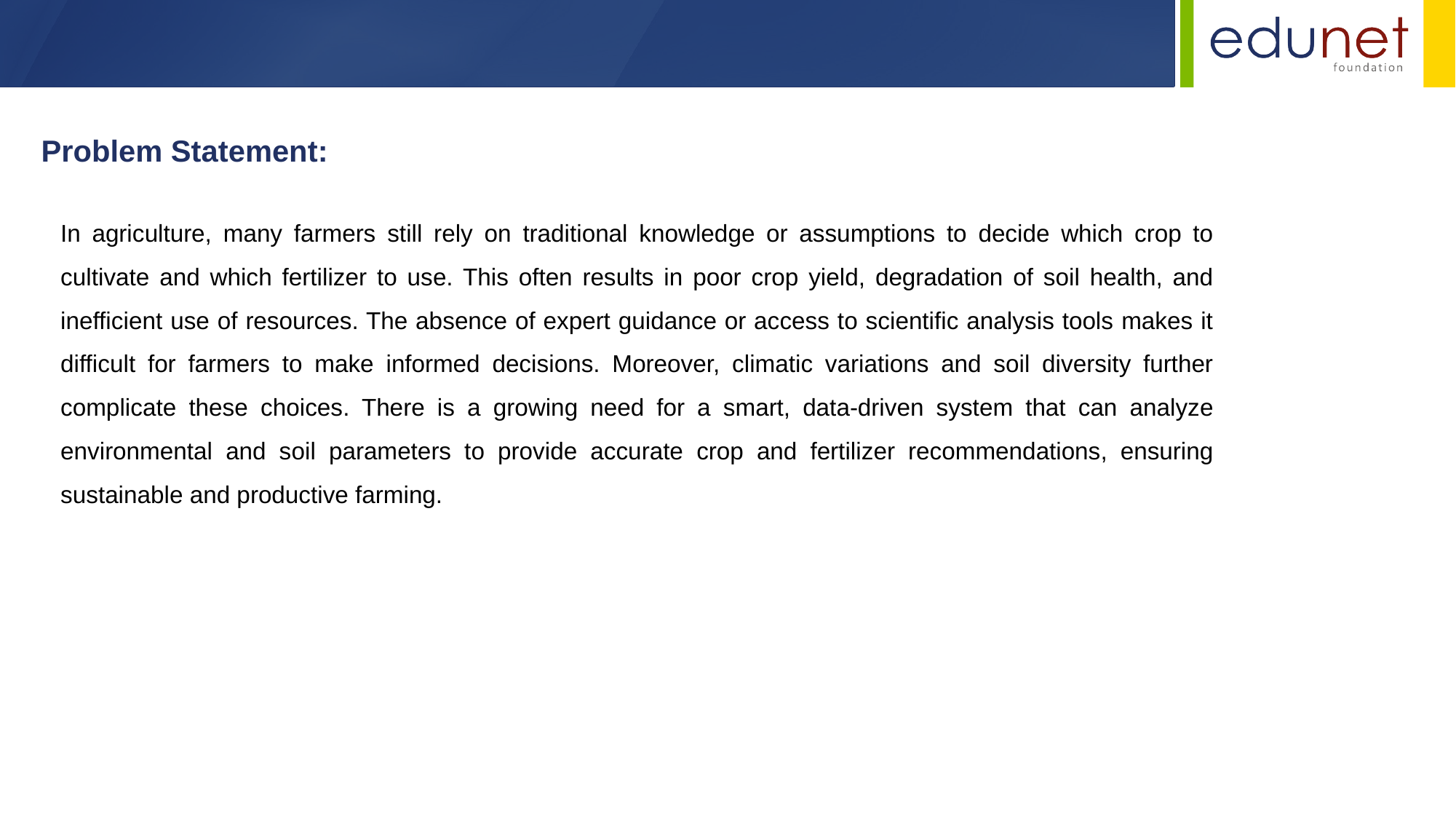

Problem Statement:
In agriculture, many farmers still rely on traditional knowledge or assumptions to decide which crop to cultivate and which fertilizer to use. This often results in poor crop yield, degradation of soil health, and inefficient use of resources. The absence of expert guidance or access to scientific analysis tools makes it difficult for farmers to make informed decisions. Moreover, climatic variations and soil diversity further complicate these choices. There is a growing need for a smart, data-driven system that can analyze environmental and soil parameters to provide accurate crop and fertilizer recommendations, ensuring sustainable and productive farming.